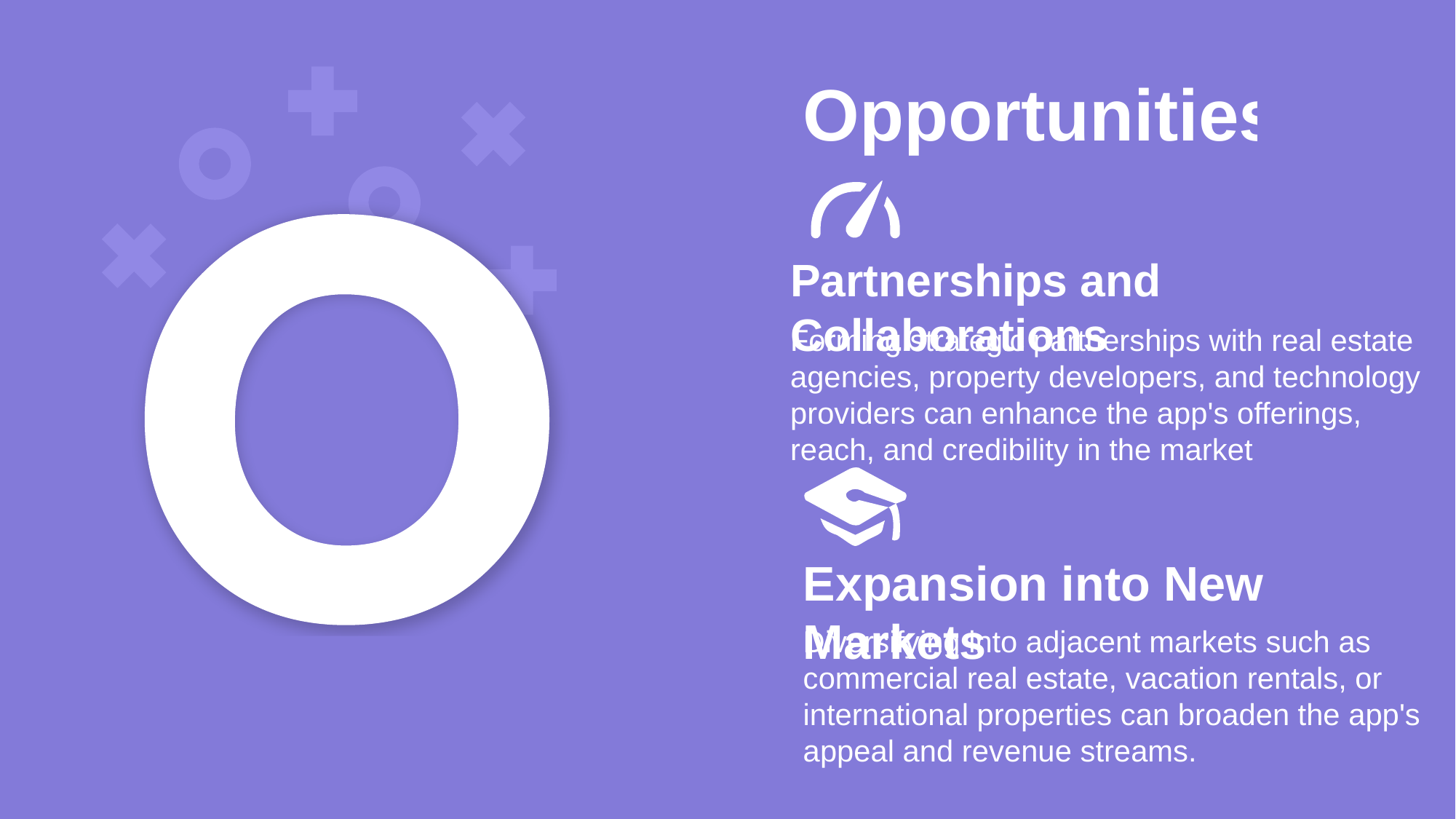

Opportunities

Partnerships and Collaborations
Forming strategic partnerships with real estate agencies, property developers, and technology providers can enhance the app's offerings, reach, and credibility in the market

Expansion into New Markets
Diversifying into adjacent markets such as commercial real estate, vacation rentals, or international properties can broaden the app's appeal and revenue streams.